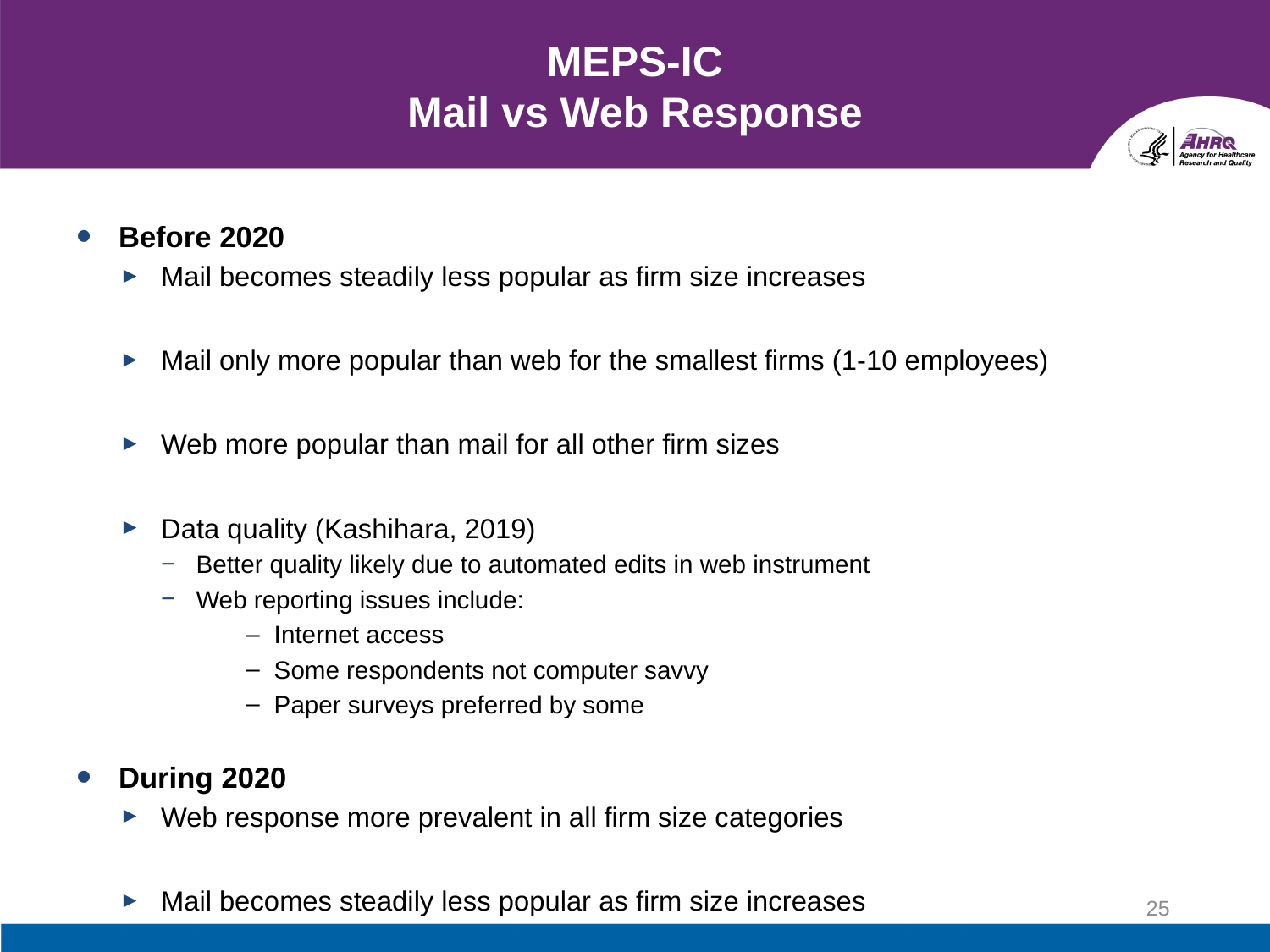

# MEPS-IC Mail vs Web Response
Before 2020
Mail becomes steadily less popular as firm size increases

Mail only more popular than web for the smallest firms (1-10 employees)

Web more popular than mail for all other firm sizes

Data quality (Kashihara, 2019)
Better quality likely due to automated edits in web instrument
Web reporting issues include:
Internet access
Some respondents not computer savvy
Paper surveys preferred by some

During 2020
Web response more prevalent in all firm size categories

Mail becomes steadily less popular as firm size increases

25